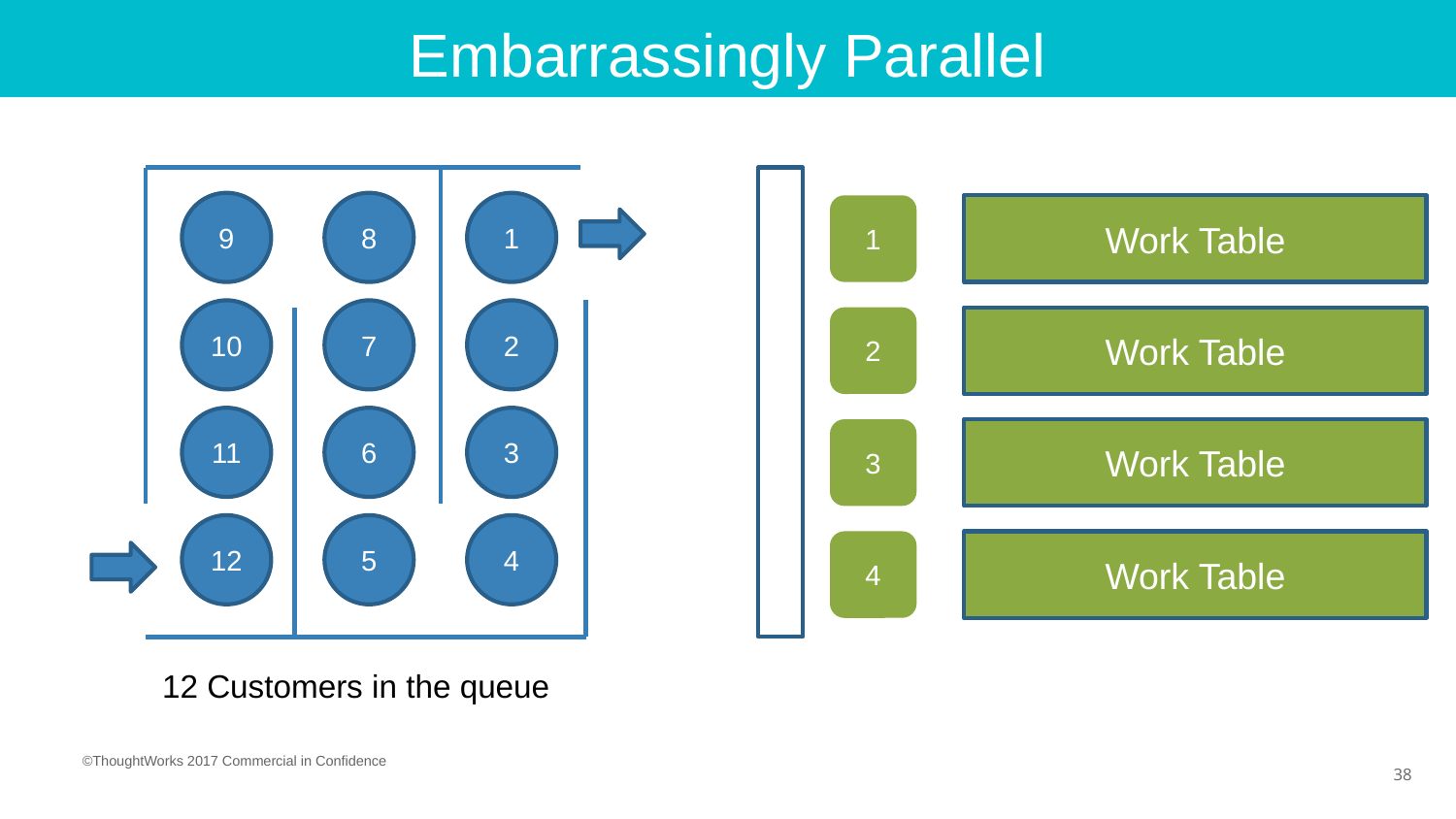

# Embarrassingly Parallel

9
8
1
1
Work Table

10
7
2
2
Work Table
11
6
3
3
Work Table
12
5
4
4
Work Table

12 Customers in the queue
38